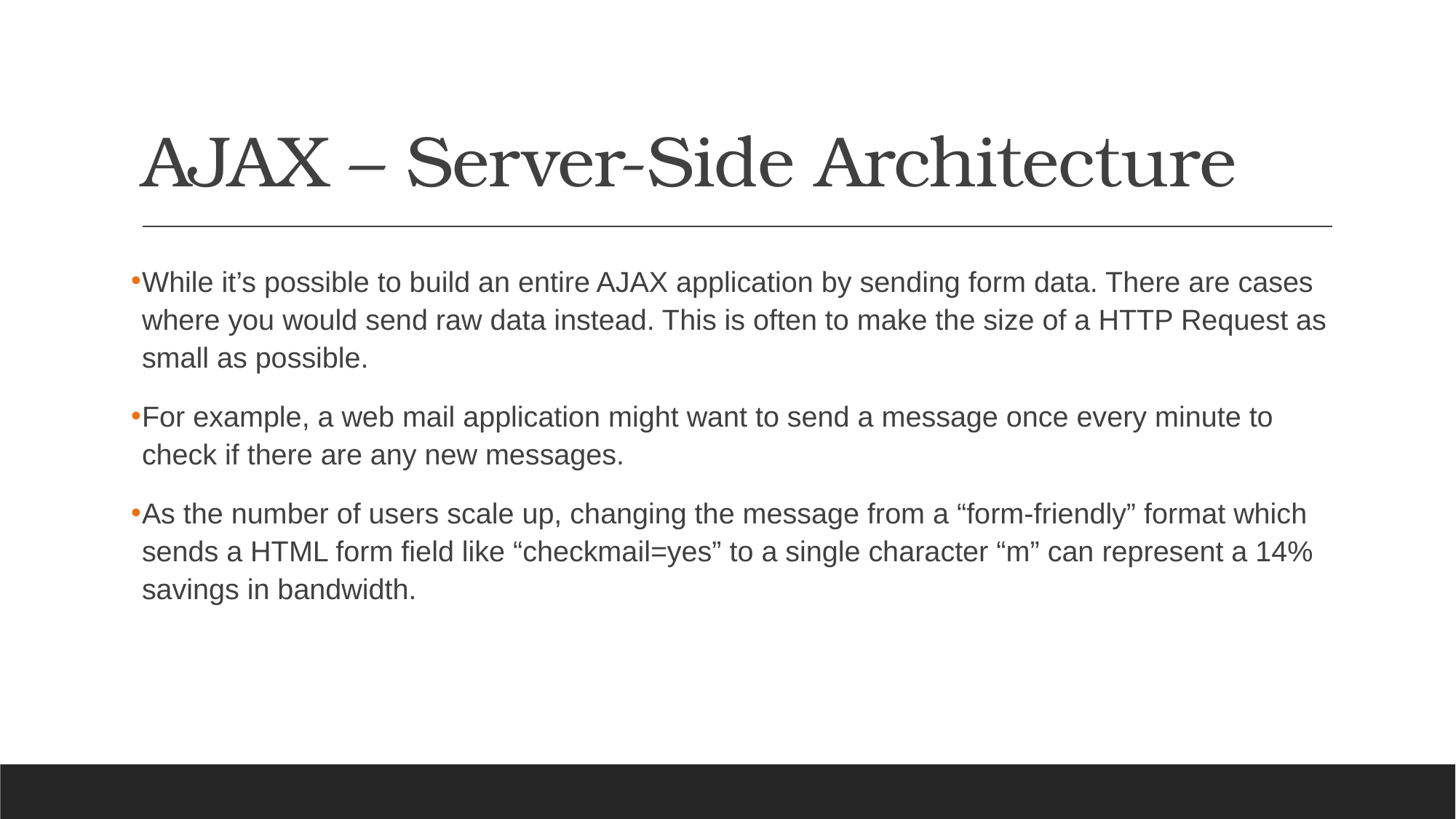

# AJAX – Server-Side Architecture
While it’s possible to build an entire AJAX application by sending form data. There are cases where you would send raw data instead. This is often to make the size of a HTTP Request as small as possible.
For example, a web mail application might want to send a message once every minute to check if there are any new messages.
As the number of users scale up, changing the message from a “form-friendly” format which sends a HTML form field like “checkmail=yes” to a single character “m” can represent a 14% savings in bandwidth.